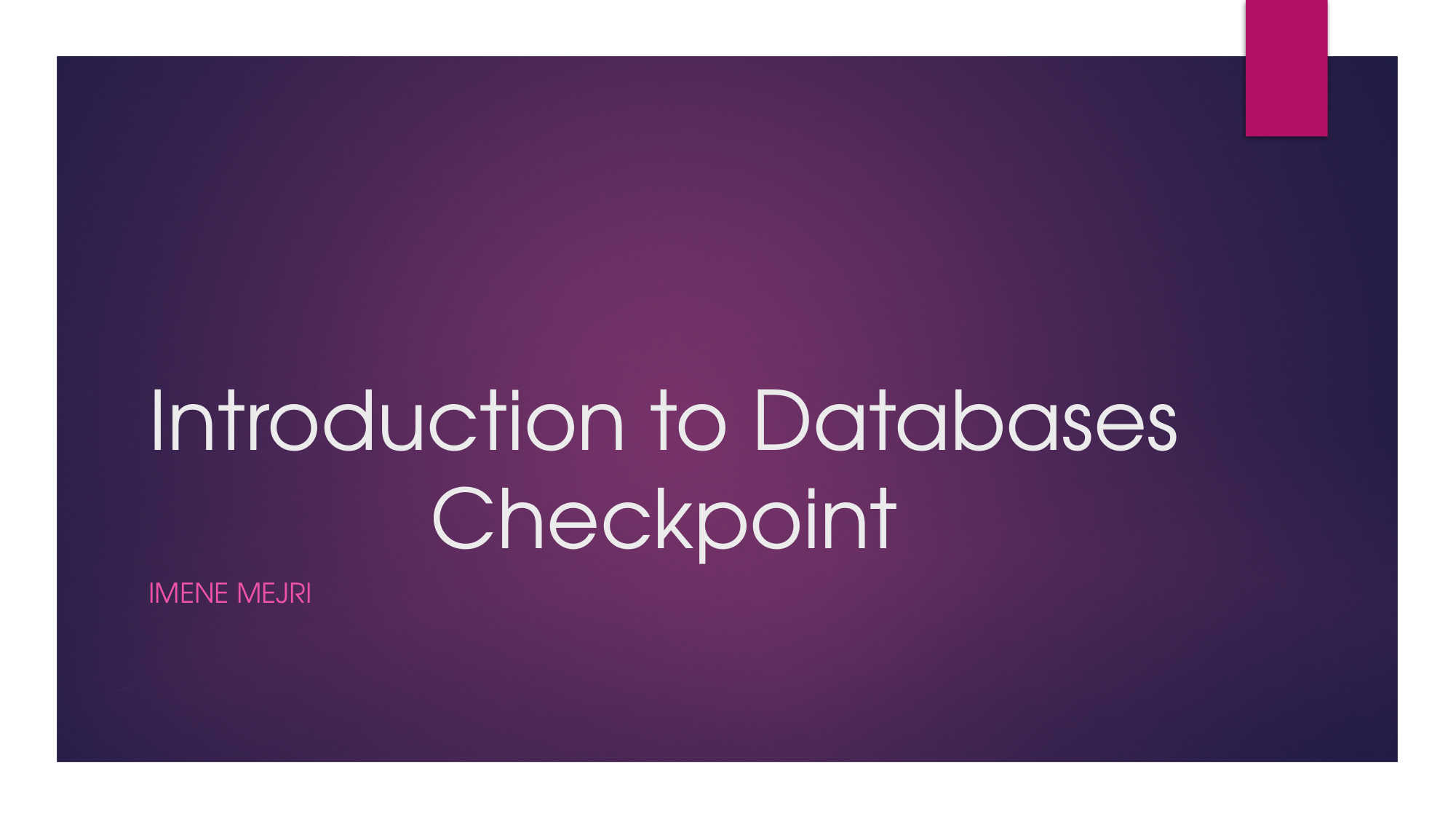

# Introduction to Databases Checkpoint
Imene mejri